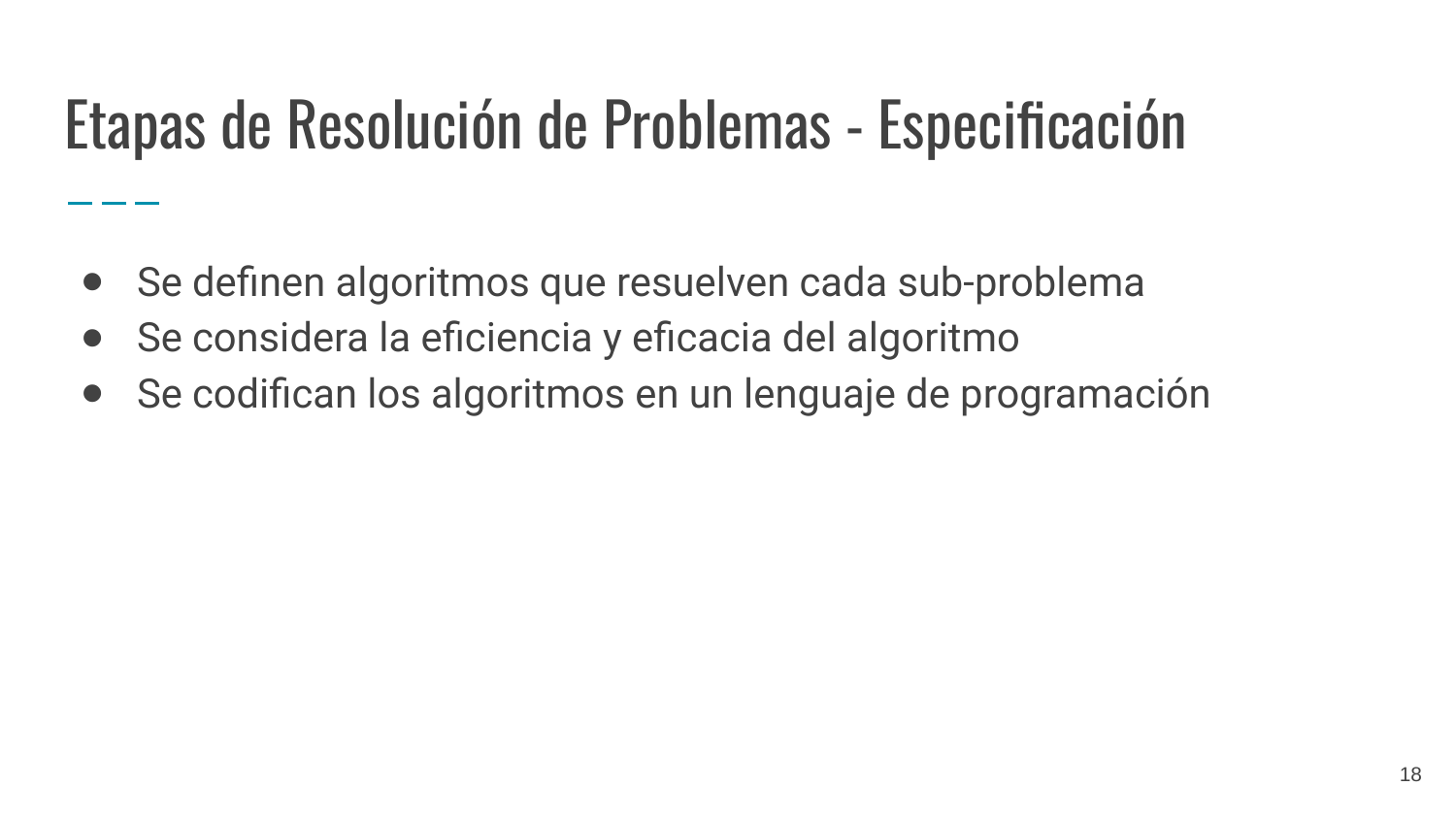

# Etapas de Resolución de Problemas - Especificación
Se definen algoritmos que resuelven cada sub-problema
Se considera la eficiencia y eficacia del algoritmo
Se codifican los algoritmos en un lenguaje de programación

18